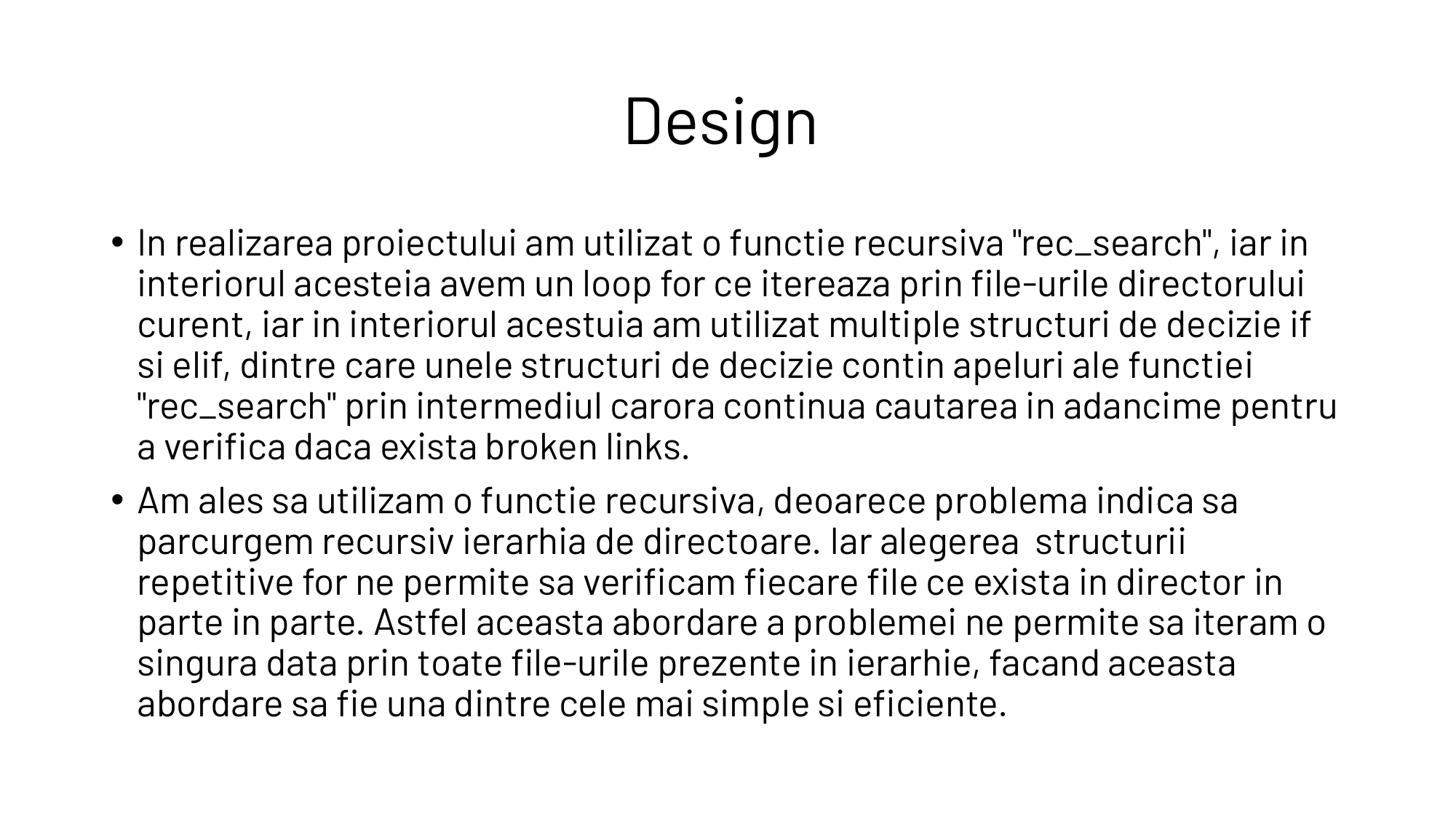

# Design
In realizarea proiectului am utilizat o functie recursiva "rec_search", iar in interiorul acesteia avem un loop for ce itereaza prin file-urile directorului curent, iar in interiorul acestuia am utilizat multiple structuri de decizie if si elif, dintre care unele structuri de decizie contin apeluri ale functiei "rec_search" prin intermediul carora continua cautarea in adancime pentru a verifica daca exista broken links.
Am ales sa utilizam o functie recursiva, deoarece problema indica sa parcurgem recursiv ierarhia de directoare. Iar alegerea  structurii repetitive for ne permite sa verificam fiecare file ce exista in director in parte in parte. Astfel aceasta abordare a problemei ne permite sa iteram o singura data prin toate file-urile prezente in ierarhie, facand aceasta abordare sa fie una dintre cele mai simple si eficiente.